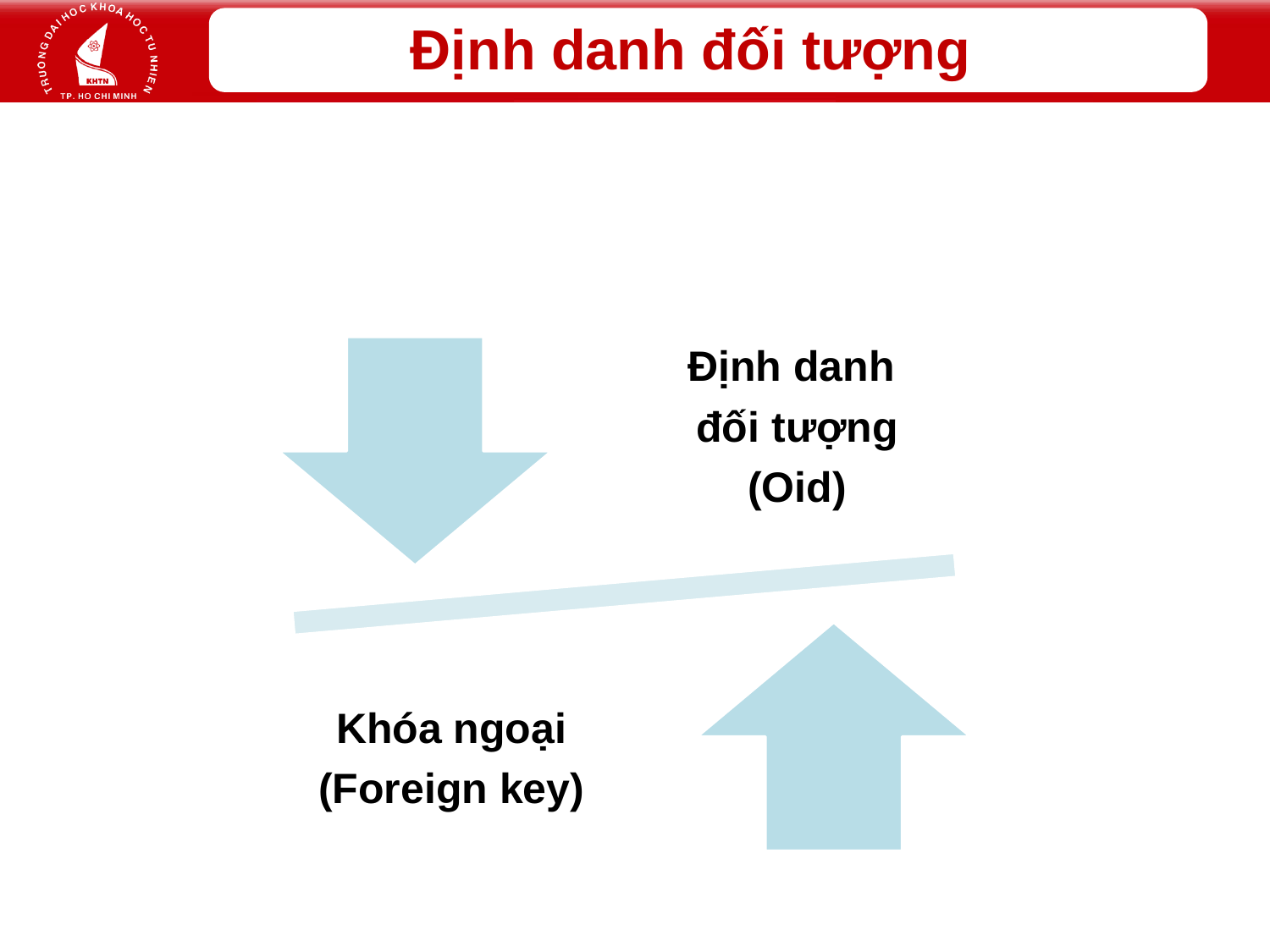

# Định danh đối tượng
Định danh
đối tượng
(Oid)

Khóa ngoại
(Foreign key)